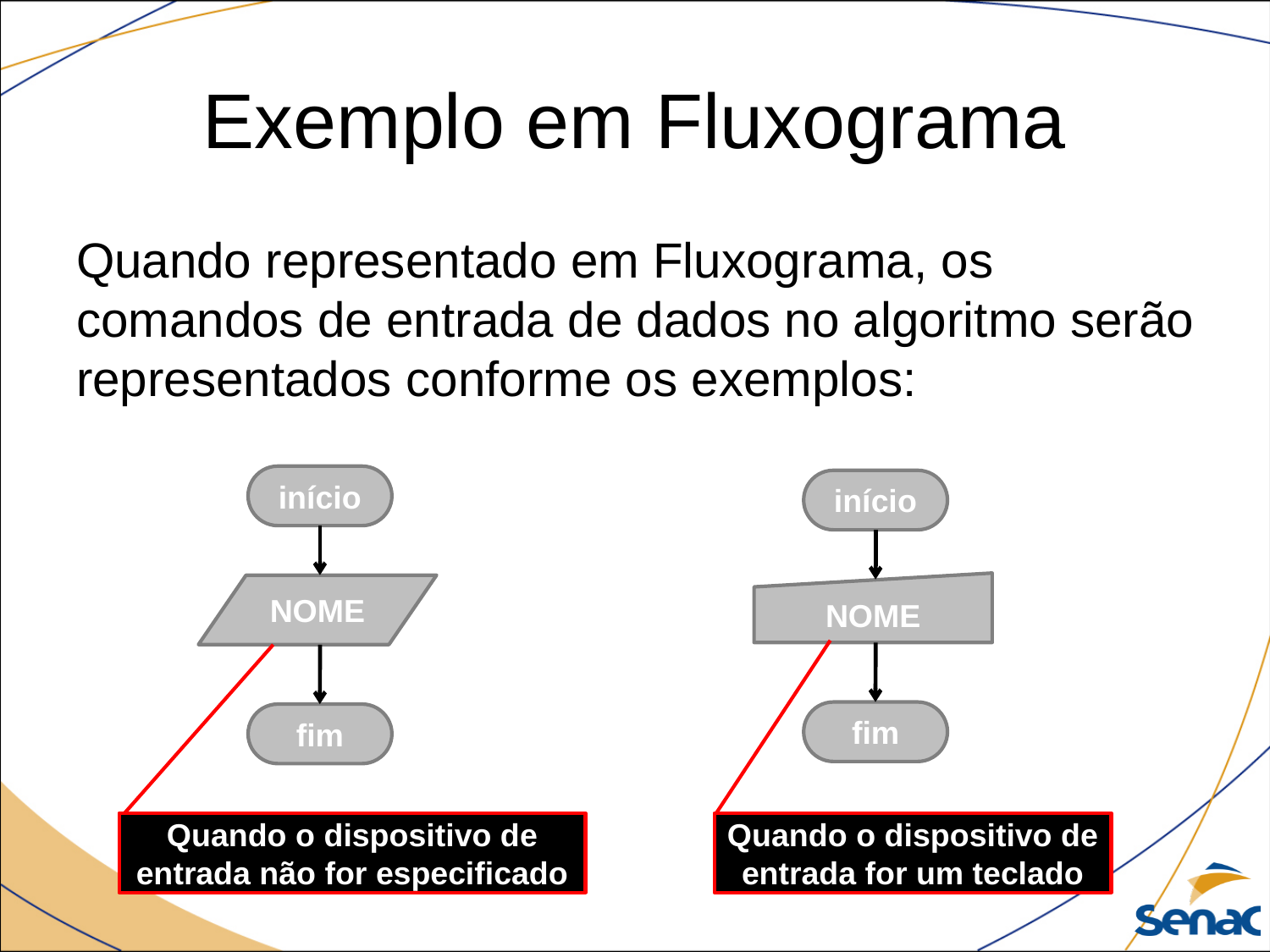

# Exemplo em Fluxograma
Quando representado em Fluxograma, os comandos de entrada de dados no algoritmo serão representados conforme os exemplos:
início
início
NOME
NOME
fim
fim
Quando o dispositivo de entrada não for especificado
Quando o dispositivo de entrada for um teclado